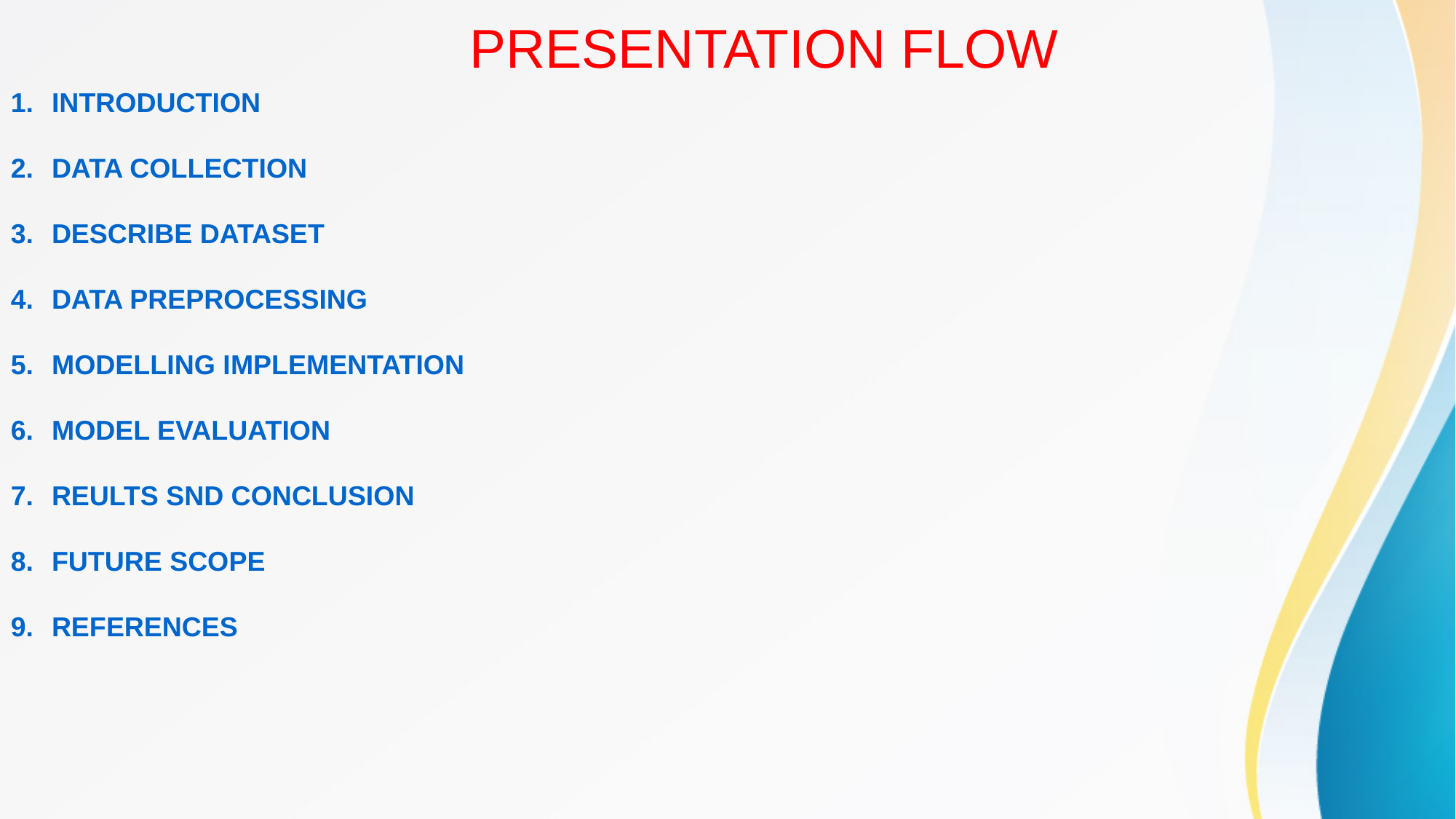

# PRESENTATION FLOW
INTRODUCTION

DATA COLLECTION

DESCRIBE DATASET

DATA PREPROCESSING

MODELLING IMPLEMENTATION

MODEL EVALUATION

REULTS SND CONCLUSION

FUTURE SCOPE

REFERENCES